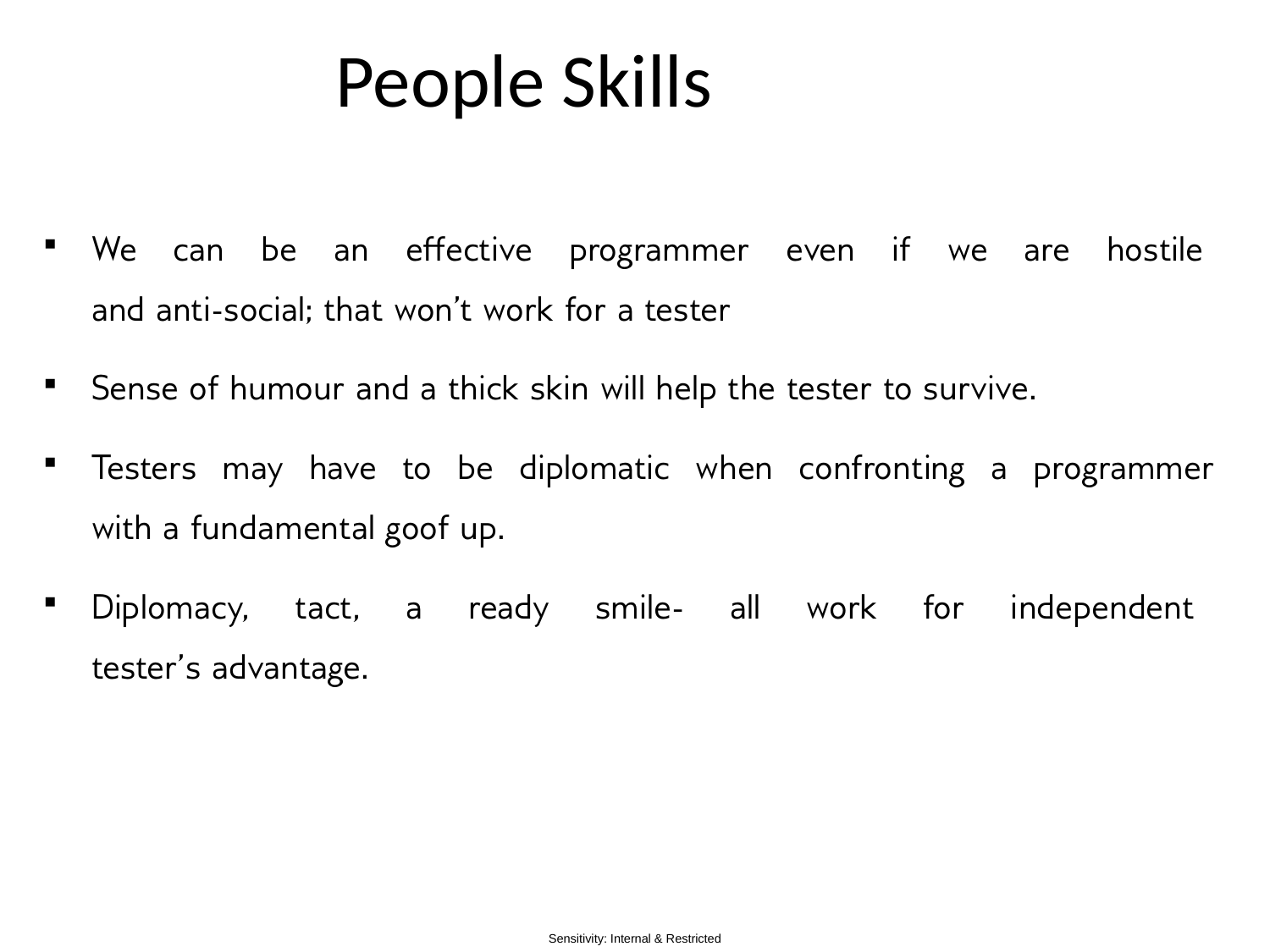

# People Skills
We can be an effective programmer even if we are hostile
and anti-social; that won’t work for a tester
Sense of humour and a thick skin will help the tester to survive.
Testers may have to be diplomatic when confronting a programmer
with a fundamental goof up.
Diplomacy, tact, a ready smile- all work for independent
tester’s advantage.